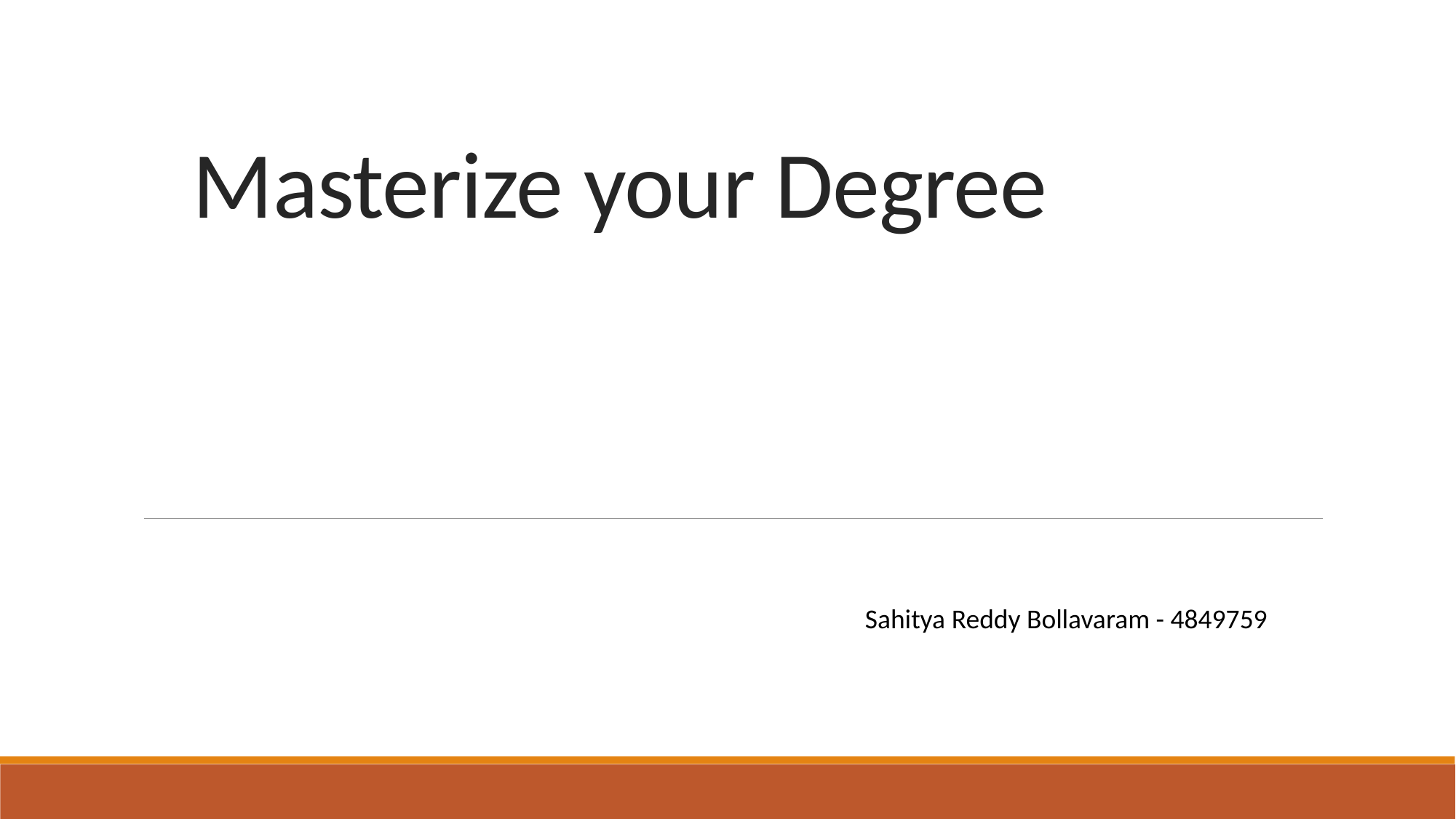

# Masterize your Degree
Sahitya Reddy Bollavaram - 4849759